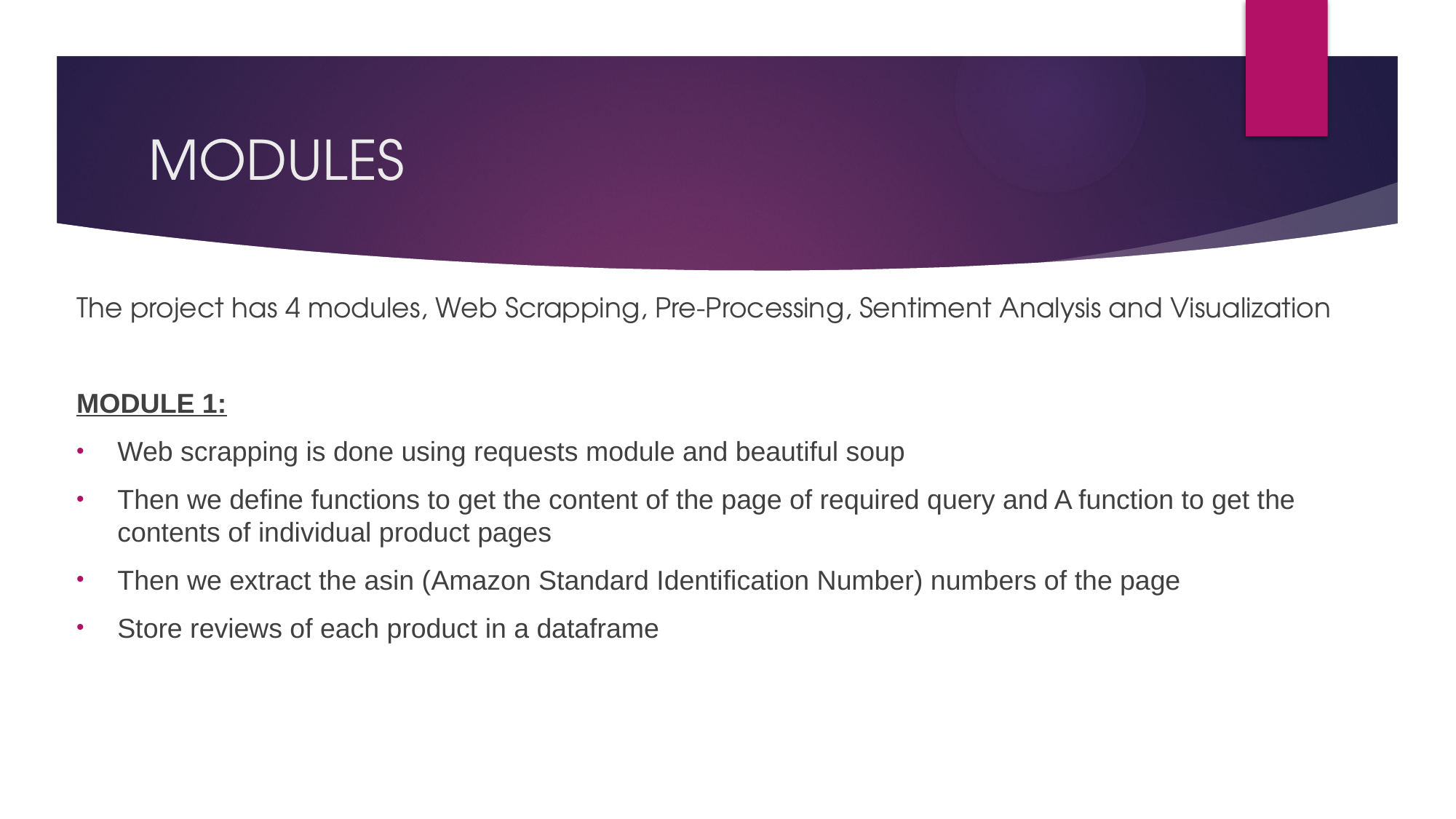

# MODULES
The project has 4 modules, Web Scrapping, Pre-Processing, Sentiment Analysis and Visualization

MODULE 1:
Web scrapping is done using requests module and beautiful soup
Then we define functions to get the content of the page of required query and A function to get the contents of individual product pages
Then we extract the asin (Amazon Standard Identification Number) numbers of the page
Store reviews of each product in a dataframe